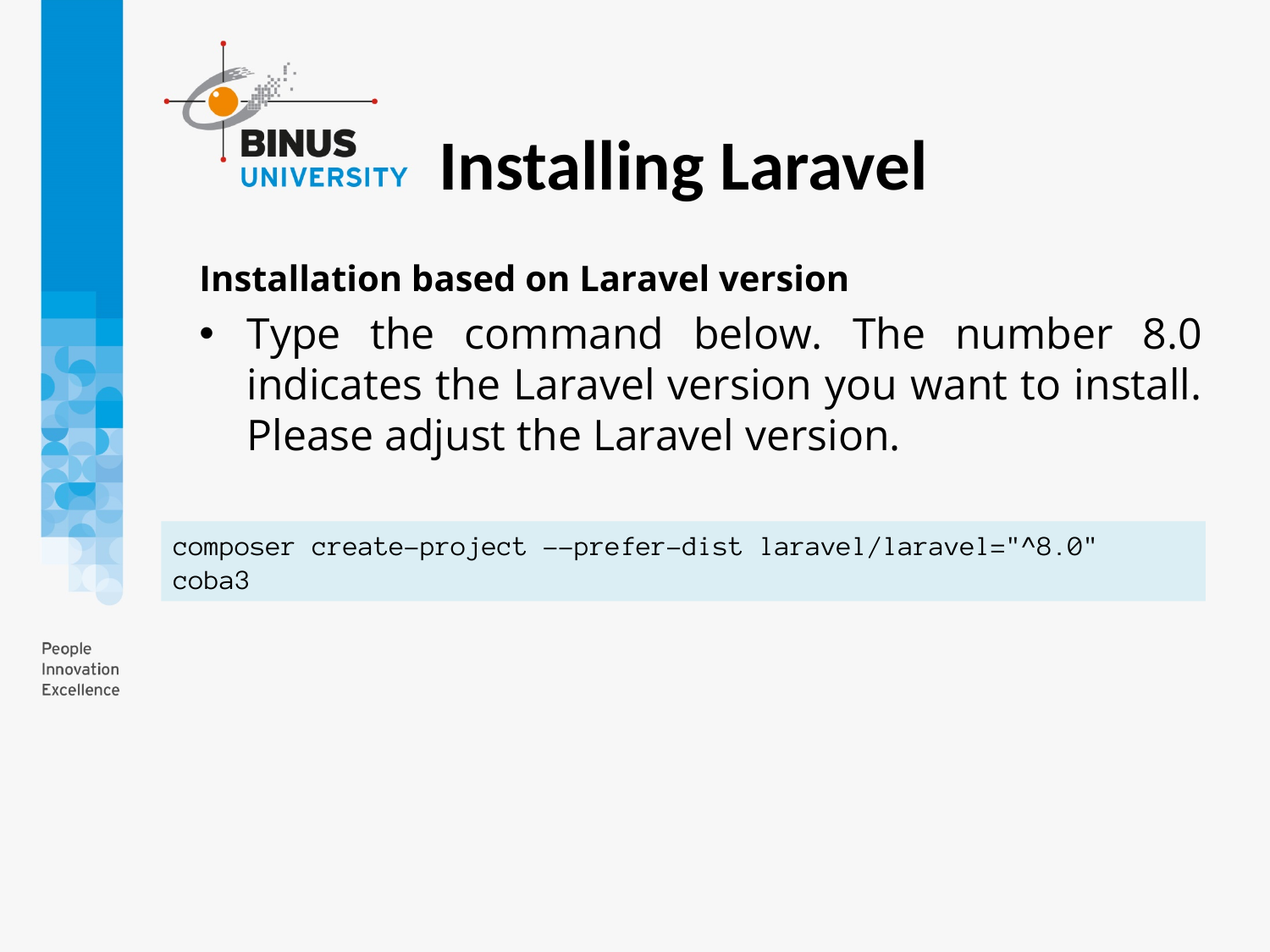

Installing Laravel
Installation based on Laravel version
Type the command below. The number 8.0 indicates the Laravel version you want to install. Please adjust the Laravel version.
composer create-project --prefer-dist laravel/laravel="^8.0" coba3